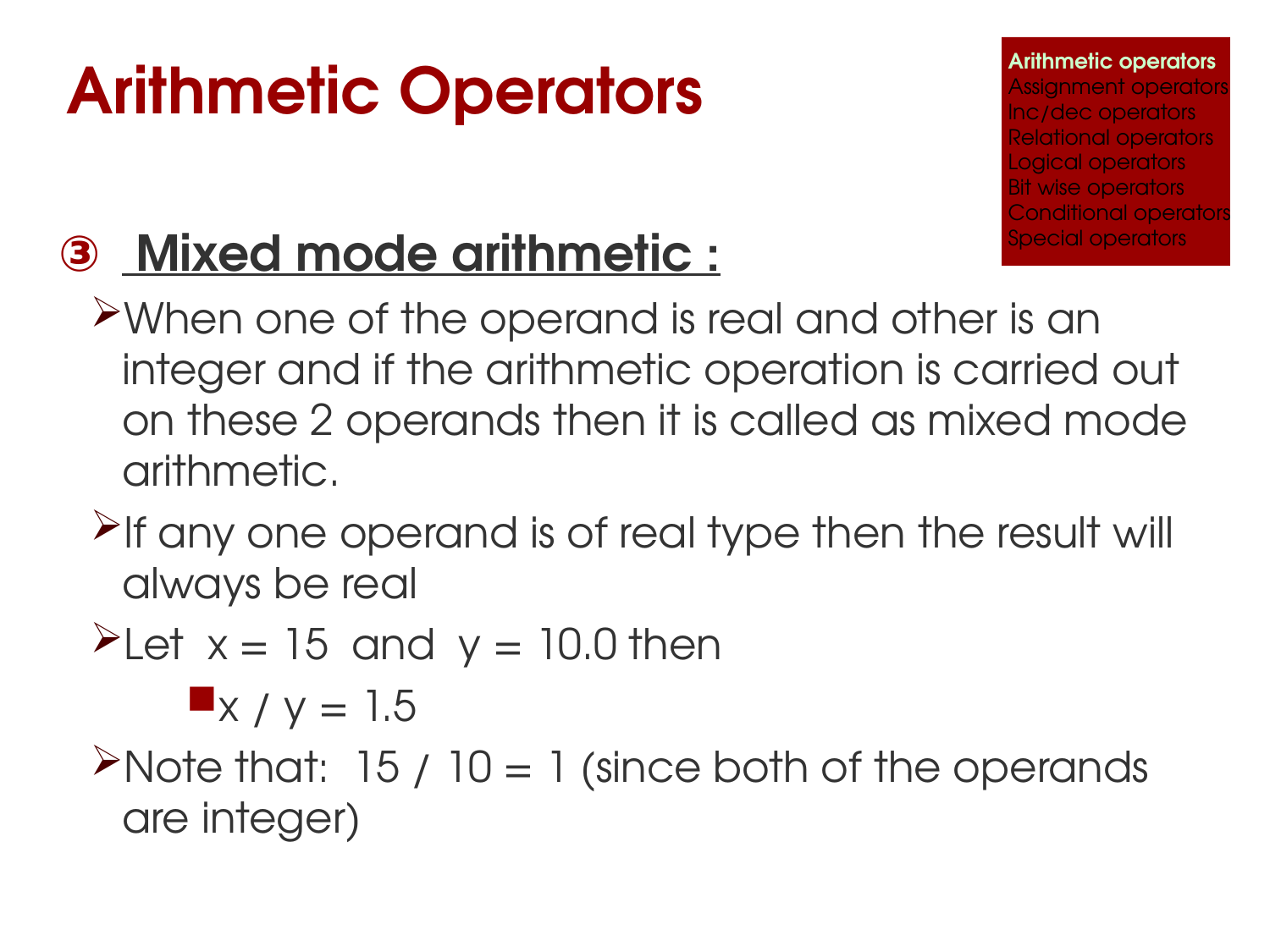

Arithmetic operators
Assignment operators
Inc/dec operators
Relational operators
Logical operators
Bit wise operators
Conditional operators
Special operators
# Arithmetic Operators
 Mixed mode arithmetic :
When one of the operand is real and other is an integer and if the arithmetic operation is carried out on these 2 operands then it is called as mixed mode arithmetic.
If any one operand is of real type then the result will always be real
Let  x = 15  and  y = 10.0 then
x / y = 1.5
Note that:  15 / 10 = 1 (since both of the operands are integer)